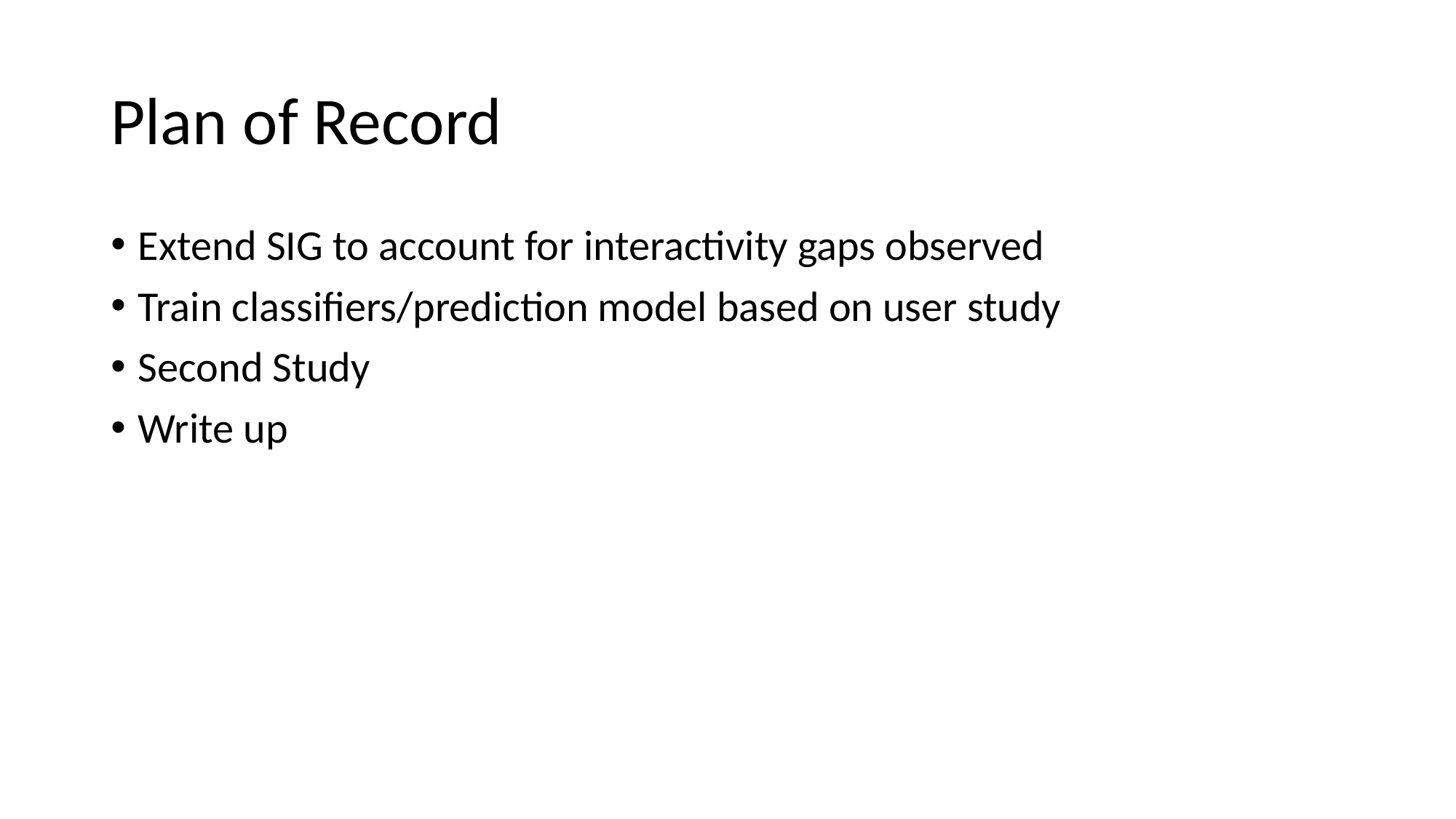

# Plan of Record
Extend SIG to account for interactivity gaps observed
Train classifiers/prediction model based on user study
Second Study
Write up